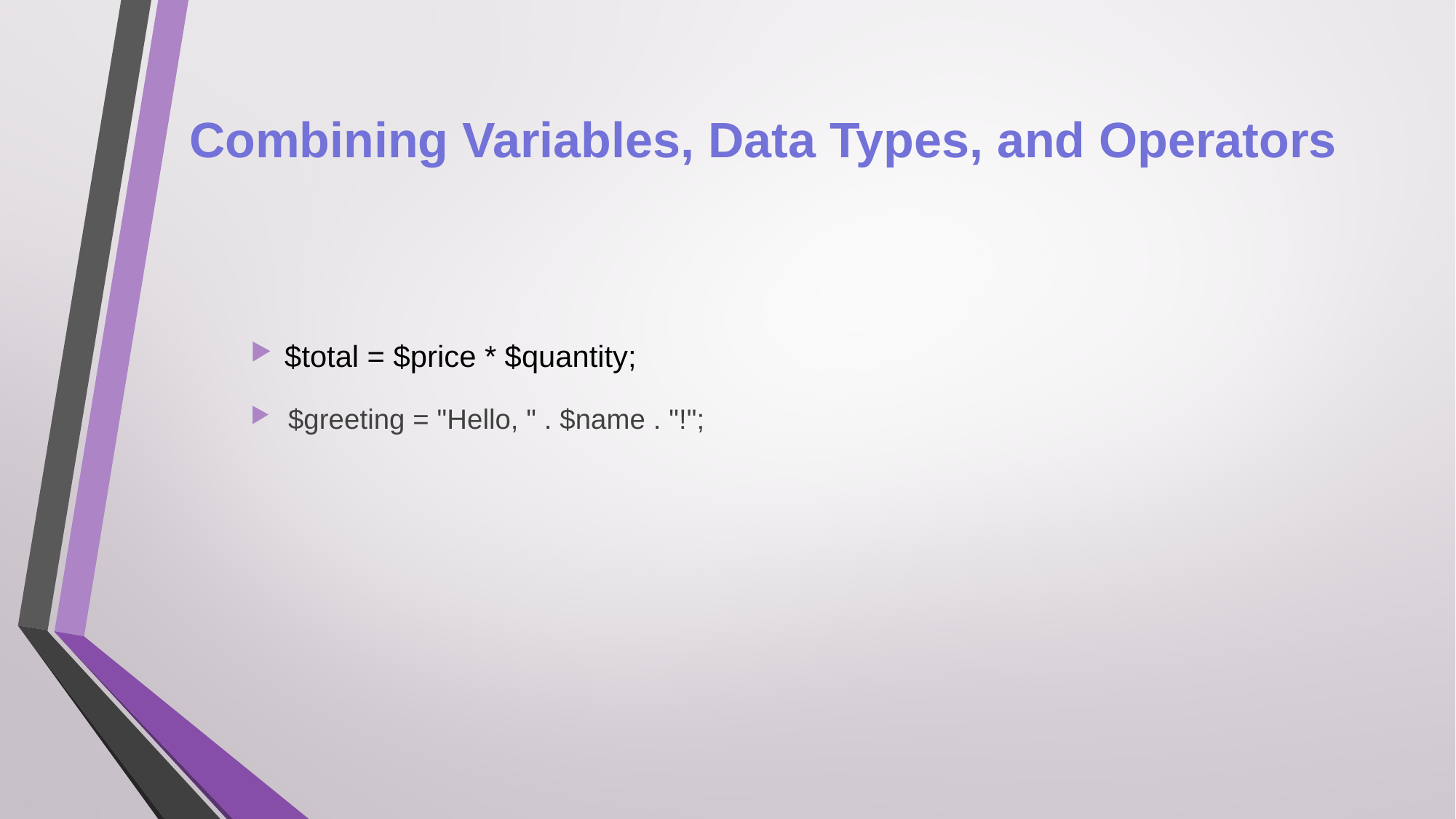

# Combining Variables, Data Types, and Operators
$total = $price * $quantity;
$greeting = "Hello, " . $name . "!";